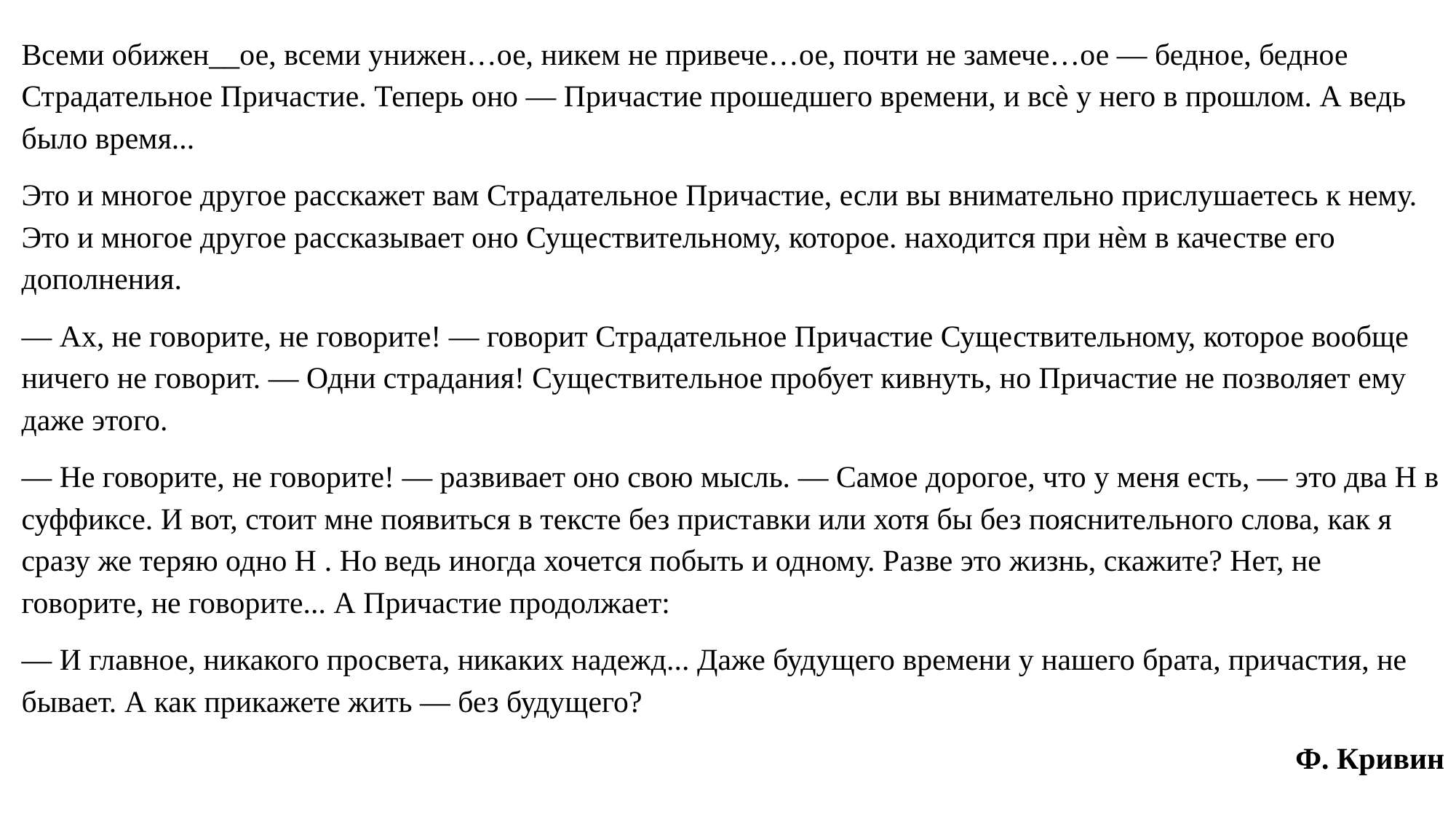

Всеми обижен__ое, всеми унижен…ое, никем не привече…ое, почти не замече…ое — бедное, бедное Страдательное Причастие. Теперь оно — Причастие прошедшего времени, и всѐ у него в прошлом. А ведь было время...
Это и многое другое расскажет вам Страдательное Причастие, если вы внимательно прислушаетесь к нему. Это и многое другое рассказывает оно Существительному, которое. находится при нѐм в качестве его дополнения.
— Ах, не говорите, не говорите! — говорит Страдательное Причастие Существительному, которое вообще ничего не говорит. — Одни страдания! Существительное пробует кивнуть, но Причастие не позволяет ему даже этого.
— Не говорите, не говорите! — развивает оно свою мысль. — Самое дорогое, что у меня есть, — это два Н в суффиксе. И вот, стоит мне появиться в тексте без приставки или хотя бы без пояснительного слова, как я сразу же теряю одно Н . Но ведь иногда хочется побыть и одному. Разве это жизнь, скажите? Нет, не говорите, не говорите... А Причастие продолжает:
— И главное, никакого просвета, никаких надежд... Даже будущего времени у нашего брата, причастия, не бывает. А как прикажете жить — без будущего?
 Ф. Кривин